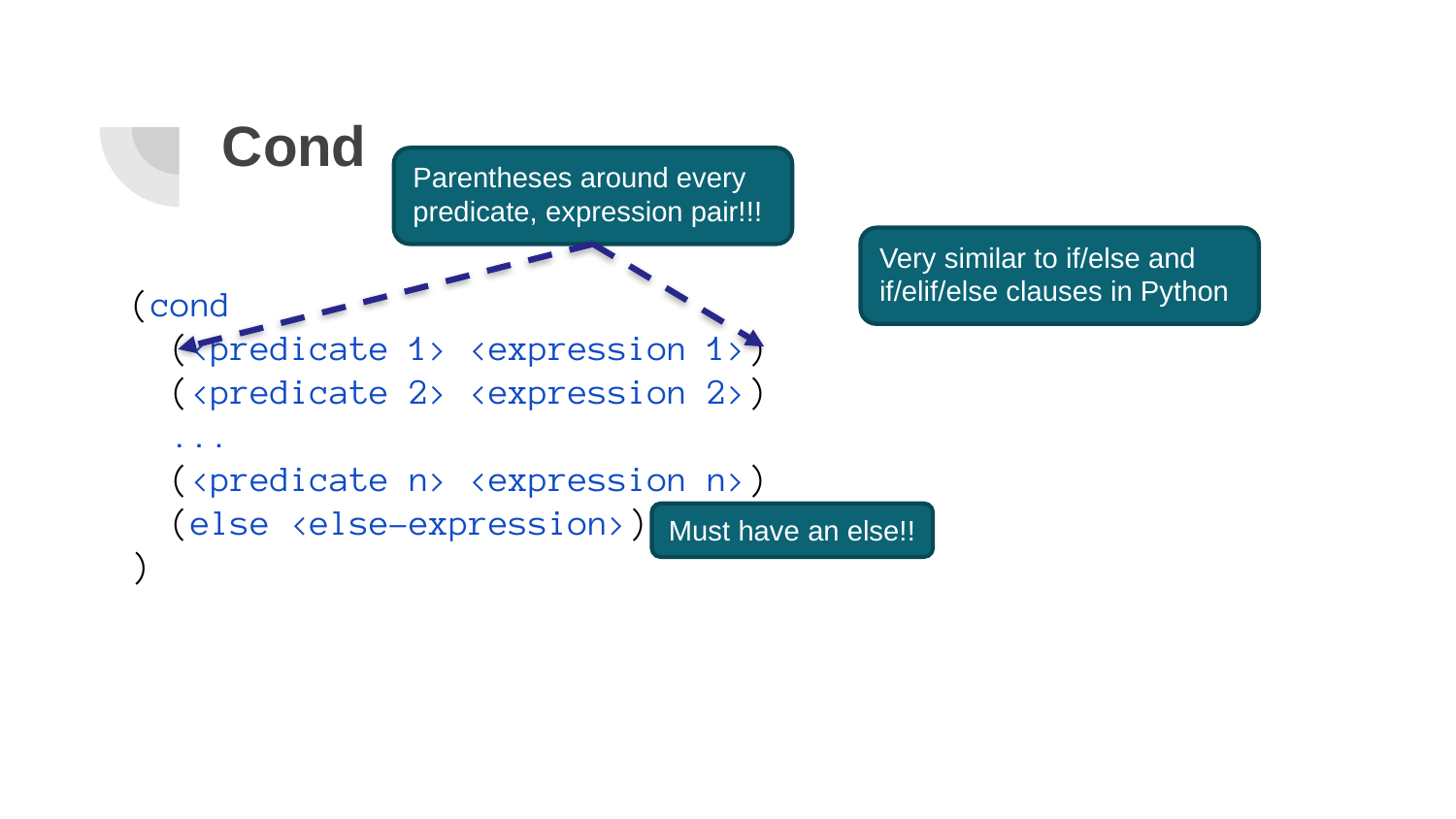

# Cond
Parentheses around every predicate, expression pair!!!
Very similar to if/else and if/elif/else clauses in Python
(cond
  (<predicate 1> <expression 1>)
  (<predicate 2> <expression 2>)
  ...
  (<predicate n> <expression n>)
  (else <else-expression>)
)
Must have an else!!